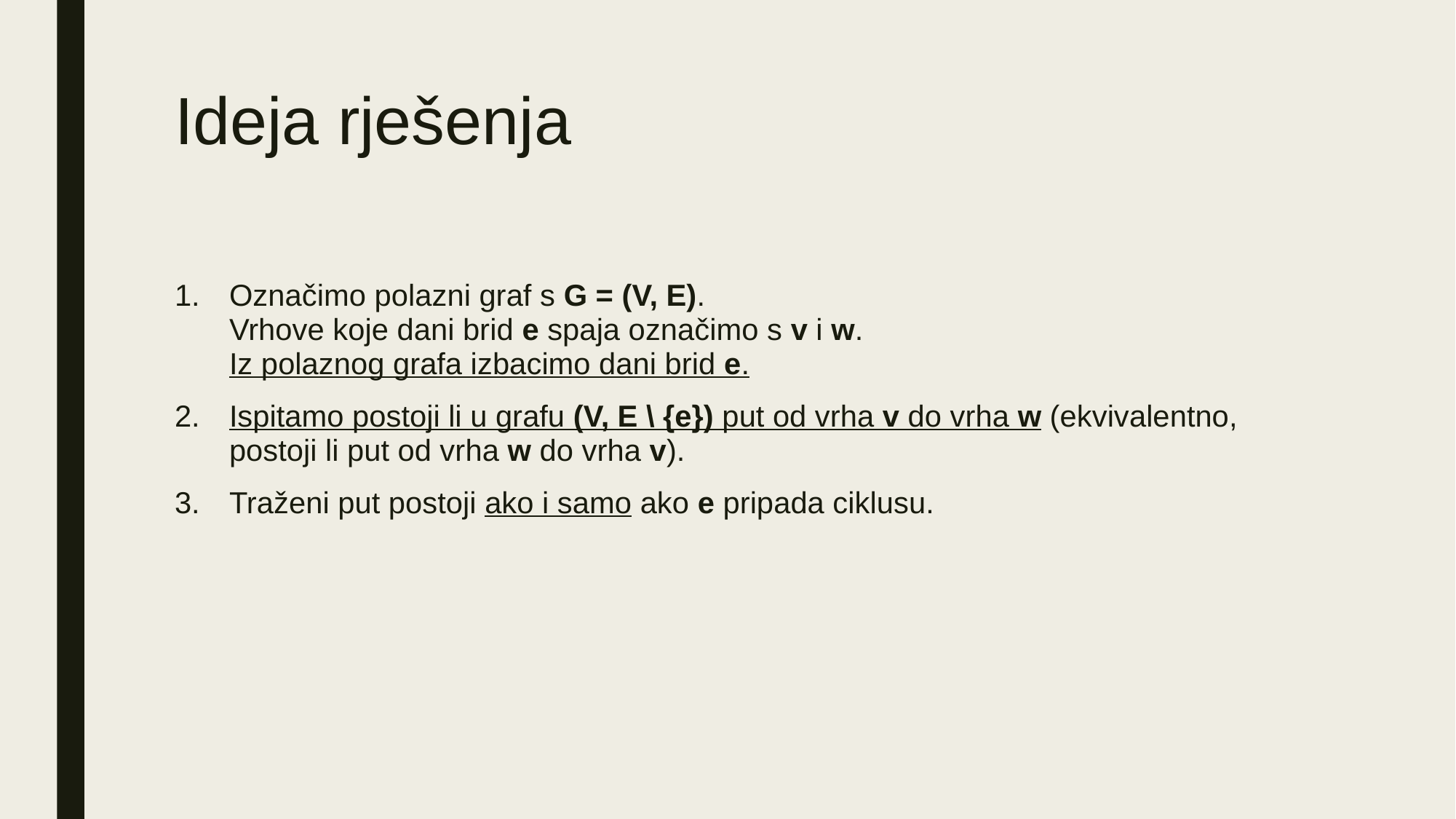

# Ideja rješenja
Označimo polazni graf s G = (V, E).
Vrhove koje dani brid e spaja označimo s v i w.
Iz polaznog grafa izbacimo dani brid e.
Ispitamo postoji li u grafu (V, E \ {e}) put od vrha v do vrha w (ekvivalentno, postoji li put od vrha w do vrha v).
Traženi put postoji ako i samo ako e pripada ciklusu.